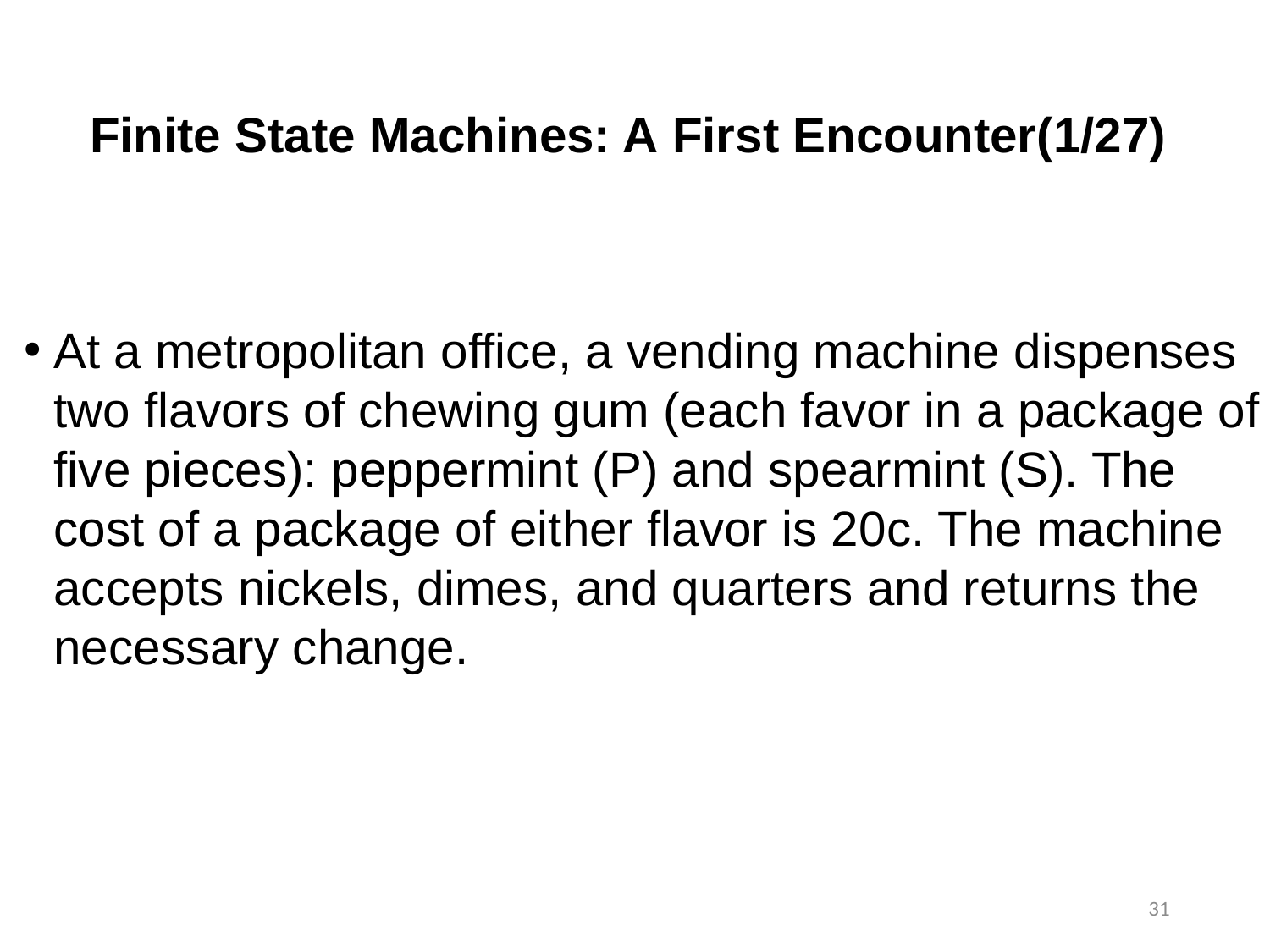

Finite State Machines: A First Encounter(1/27)
At a metropolitan office, a vending machine dispenses two flavors of chewing gum (each favor in a package of five pieces): peppermint (P) and spearmint (S). The cost of a package of either flavor is 20c. The machine accepts nickels, dimes, and quarters and returns the necessary change.

31